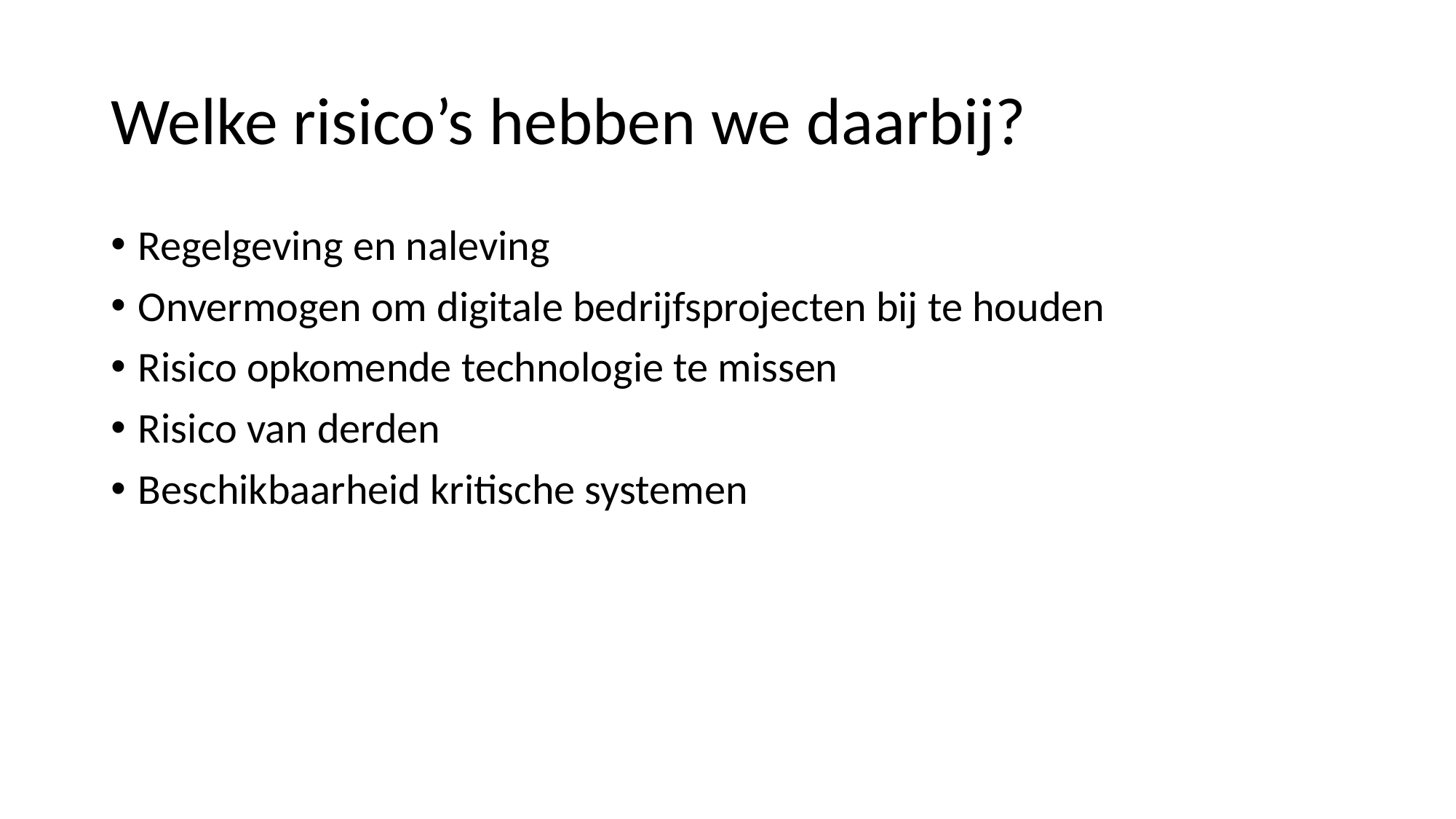

# Welke risico’s hebben we daarbij?
Regelgeving en naleving
Onvermogen om digitale bedrijfsprojecten bij te houden
Risico opkomende technologie te missen
Risico van derden
Beschikbaarheid kritische systemen